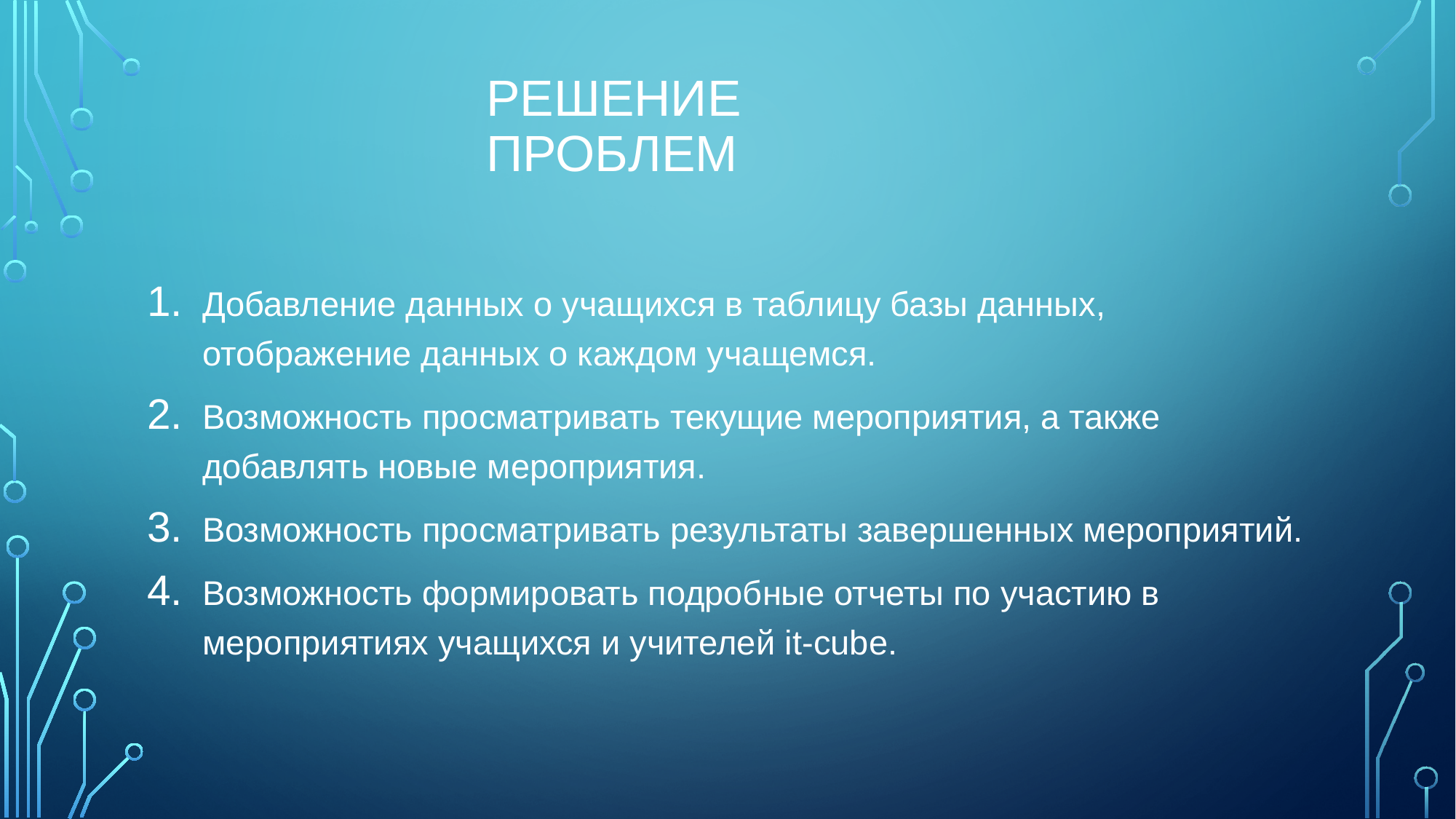

# Решение проблем
Добавление данных о учащихся в таблицу базы данных, отображение данных о каждом учащемся.
Возможность просматривать текущие мероприятия, а также добавлять новые мероприятия.
Возможность просматривать результаты завершенных мероприятий.
Возможность формировать подробные отчеты по участию в мероприятиях учащихся и учителей it-cube.